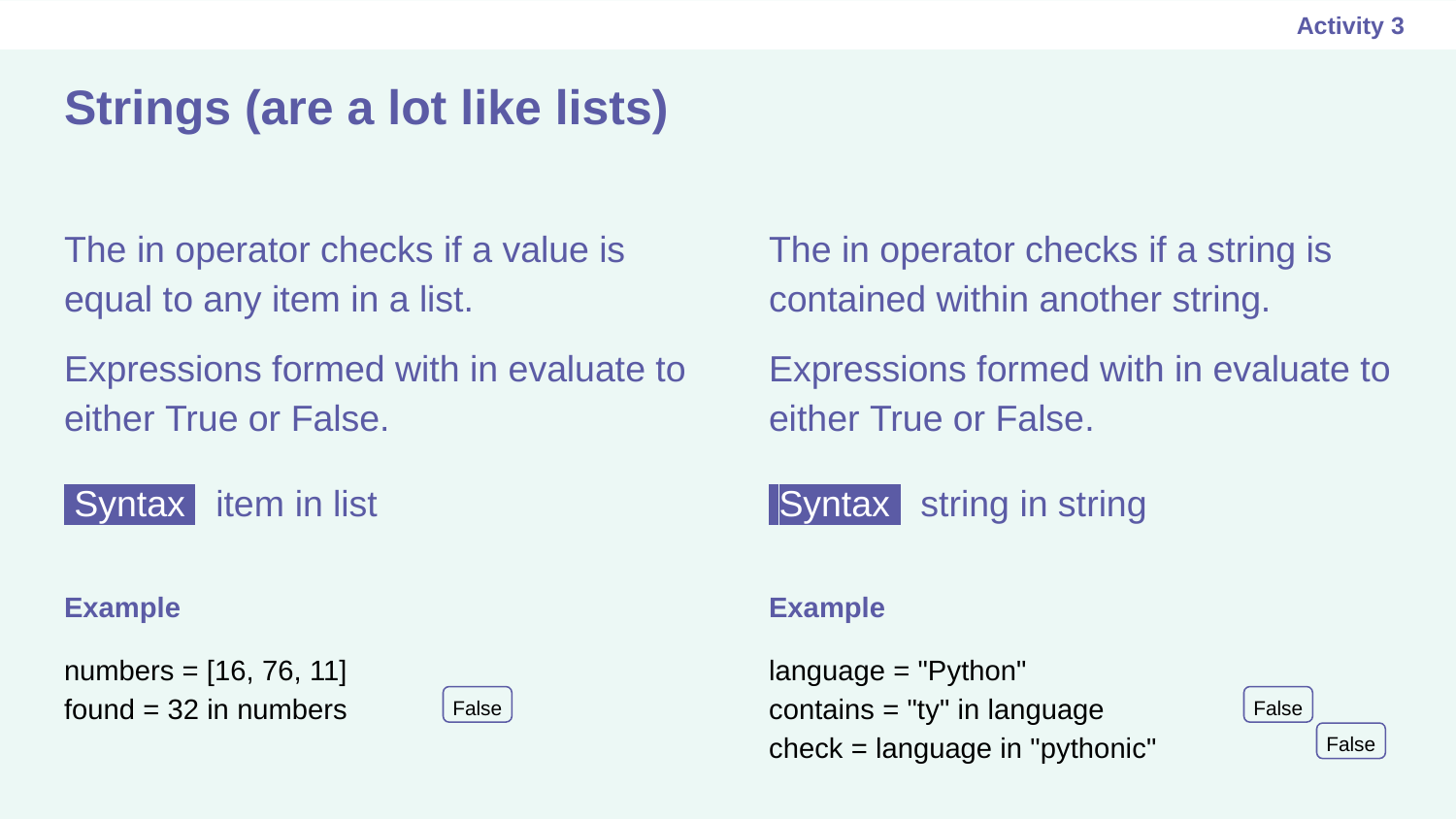

Activity 3
Strings (are a lot like lists)
The in operator checks if a value is equal to any item in a list.
Expressions formed with in evaluate to either True or False.
 Syntax   item in list
The in operator checks if a string is contained within another string.
Expressions formed with in evaluate to either True or False.
 Syntax   string in string
Example
language = "Python"
contains = "ty" in language
check = language in "pythonic"
Example
numbers = [16, 76, 11]
found = 32 in numbers
False
False
False